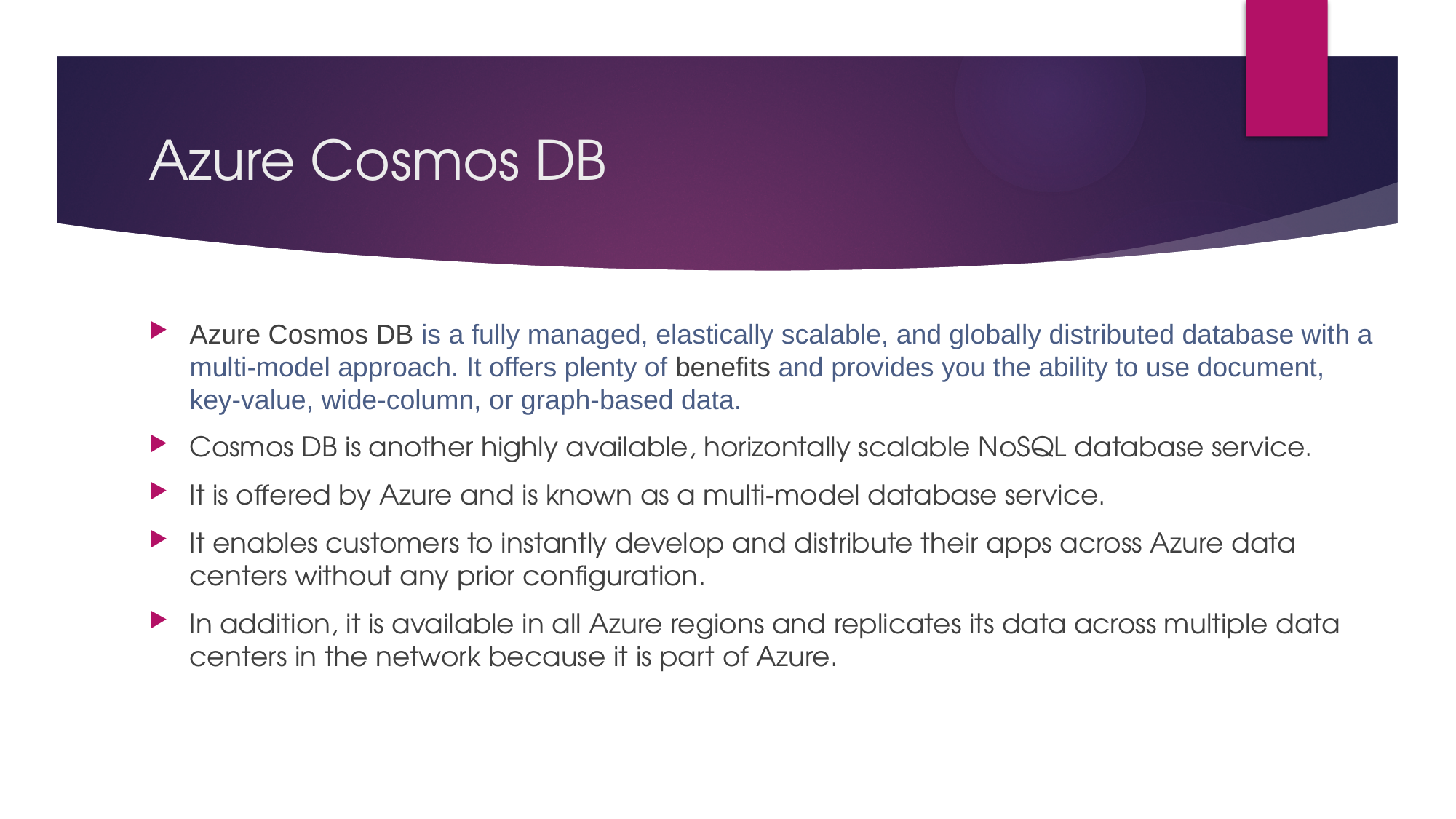

# Azure Cosmos DB
Azure Cosmos DB is a fully managed, elastically scalable, and globally distributed database with a multi-model approach. It offers plenty of benefits and provides you the ability to use document, key-value, wide-column, or graph-based data.
Cosmos DB is another highly available, horizontally scalable NoSQL database service.
It is offered by Azure and is known as a multi-model database service.
It enables customers to instantly develop and distribute their apps across Azure data centers without any prior configuration.
In addition, it is available in all Azure regions and replicates its data across multiple data centers in the network because it is part of Azure.